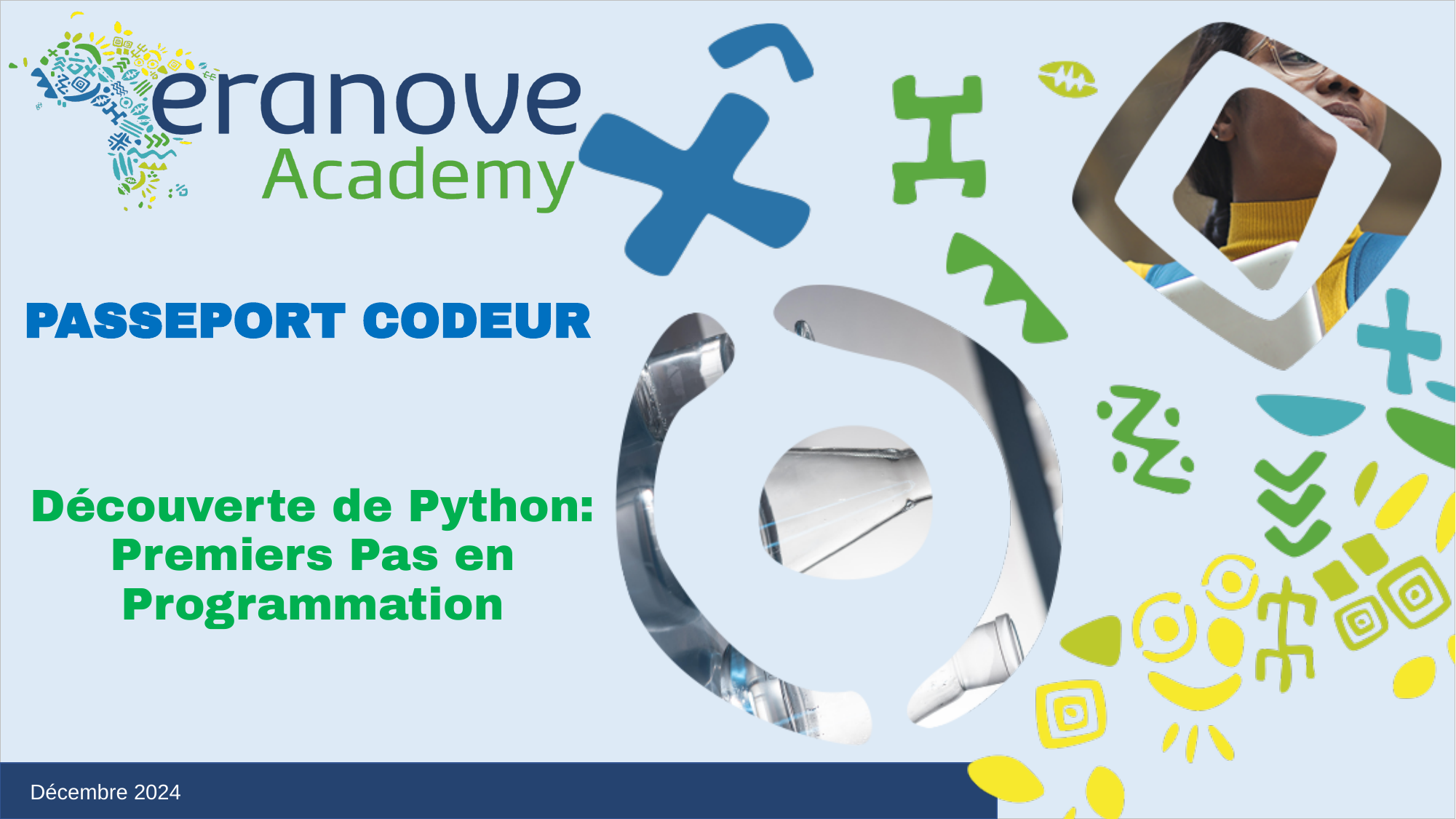

PASSEPORT CODEUR
Découverte de Python: Premiers Pas en Programmation
Décembre 2024